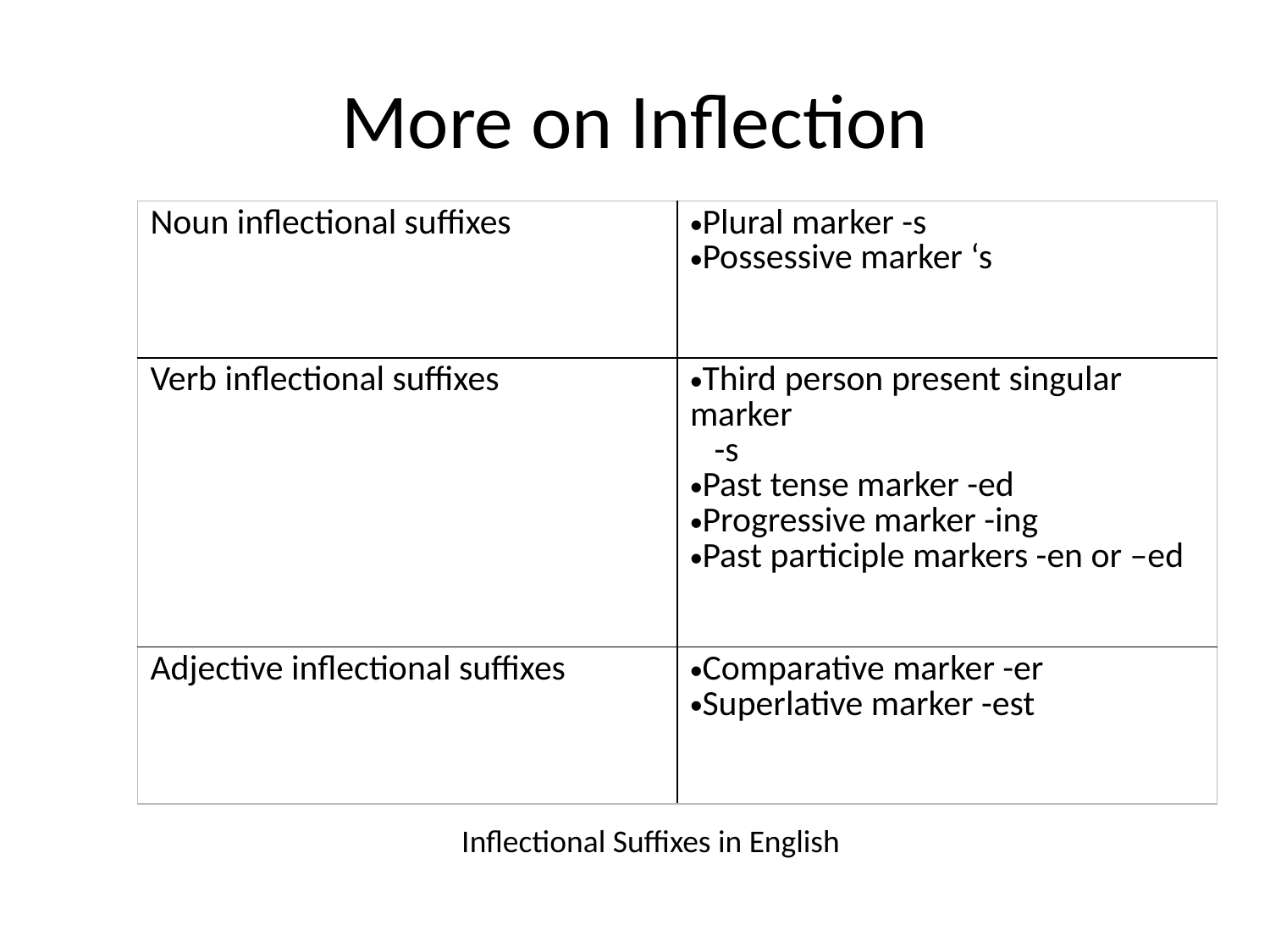

# More on Inflection
| Noun inflectional suffixes | Plural marker -s Possessive marker ‘s |
| --- | --- |
| Verb inflectional suffixes | Third person present singular marker -s Past tense marker -ed Progressive marker -ing Past participle markers -en or –ed |
| Adjective inflectional suffixes | Comparative marker -er Superlative marker -est |
Inflectional Suffixes in English